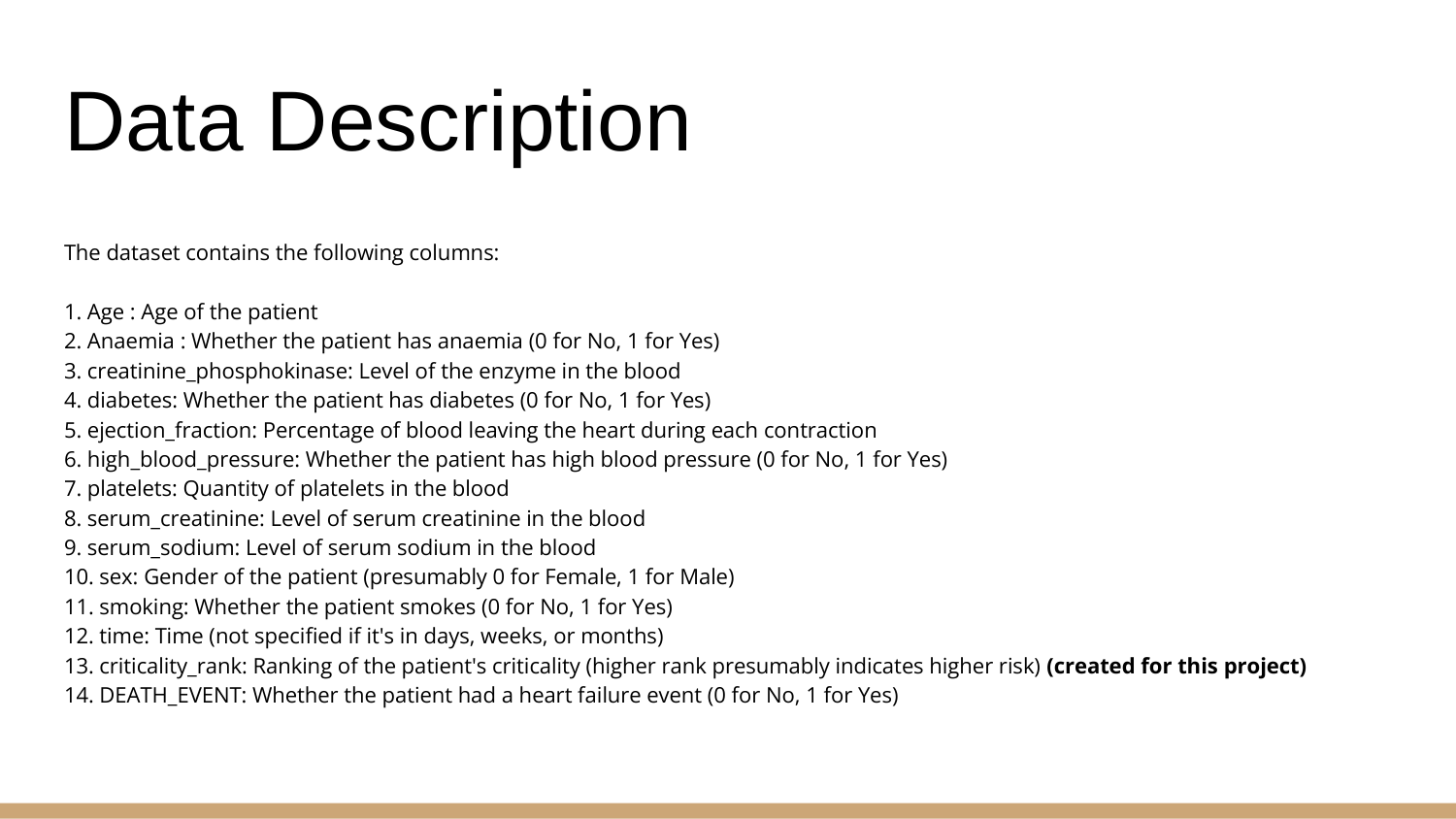

# Data Description

The dataset contains the following columns:

1. Age : Age of the patient
2. Anaemia : Whether the patient has anaemia (0 for No, 1 for Yes)
3. creatinine_phosphokinase: Level of the enzyme in the blood
4. diabetes: Whether the patient has diabetes (0 for No, 1 for Yes)
5. ejection_fraction: Percentage of blood leaving the heart during each contraction
6. high_blood_pressure: Whether the patient has high blood pressure (0 for No, 1 for Yes)
7. platelets: Quantity of platelets in the blood
8. serum_creatinine: Level of serum creatinine in the blood
9. serum_sodium: Level of serum sodium in the blood
10. sex: Gender of the patient (presumably 0 for Female, 1 for Male)
11. smoking: Whether the patient smokes (0 for No, 1 for Yes)
12. time: Time (not specified if it's in days, weeks, or months)
13. criticality_rank: Ranking of the patient's criticality (higher rank presumably indicates higher risk) (created for this project)
14. DEATH_EVENT: Whether the patient had a heart failure event (0 for No, 1 for Yes)